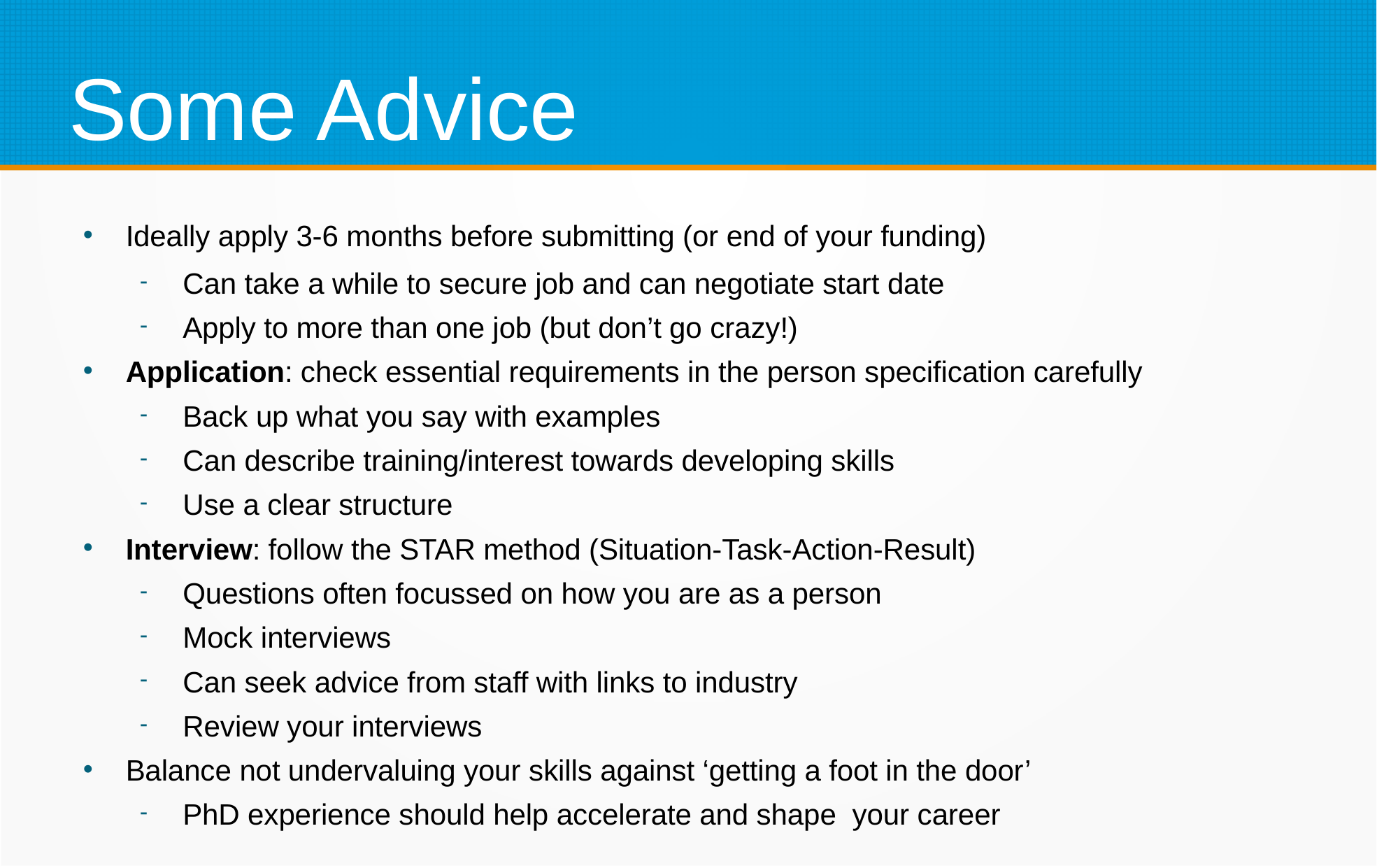

Some Advice
Ideally apply 3-6 months before submitting (or end of your funding)
Can take a while to secure job and can negotiate start date
Apply to more than one job (but don’t go crazy!)
Application: check essential requirements in the person specification carefully
Back up what you say with examples
Can describe training/interest towards developing skills
Use a clear structure
Interview: follow the STAR method (Situation-Task-Action-Result)
Questions often focussed on how you are as a person
Mock interviews
Can seek advice from staff with links to industry
Review your interviews
Balance not undervaluing your skills against ‘getting a foot in the door’
PhD experience should help accelerate and shape  your career